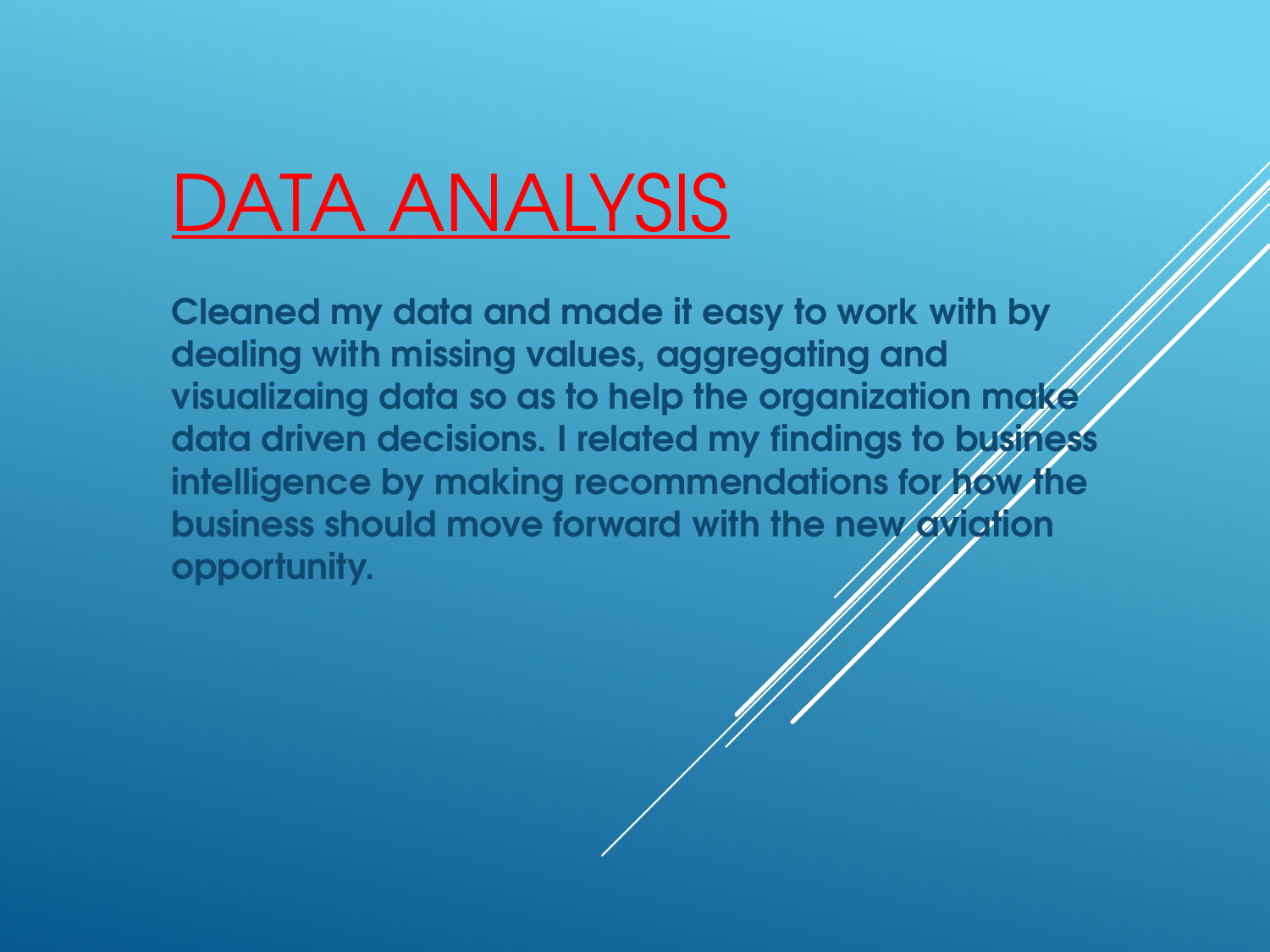

# DATA ANALYSIS
Cleaned my data and made it easy to work with by dealing with missing values, aggregating and visualizaing data so as to help the organization make data driven decisions. I related my findings to business intelligence by making recommendations for how the business should move forward with the new aviation opportunity.